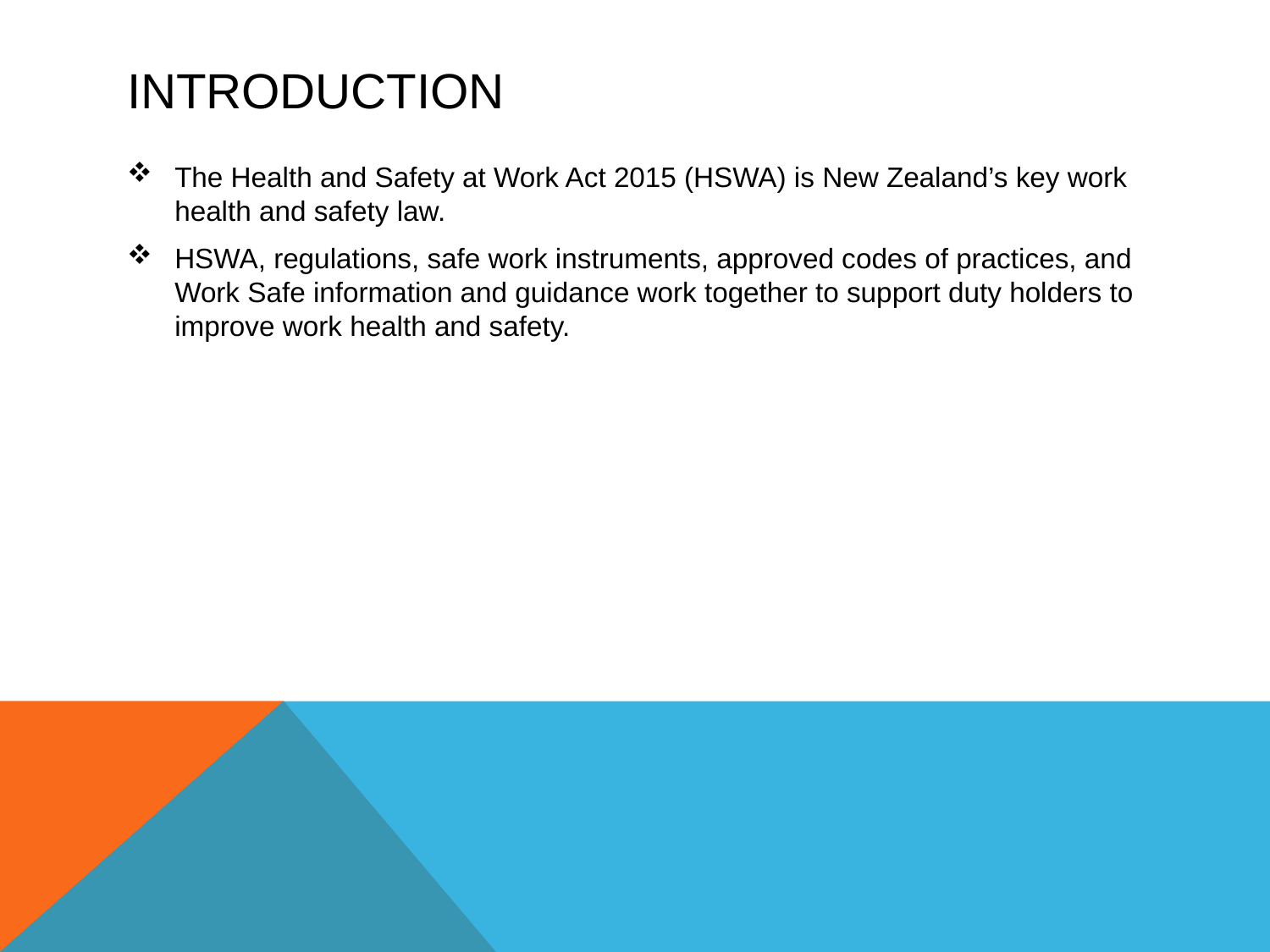

# introduction
The Health and Safety at Work Act 2015 (HSWA) is New Zealand’s key work health and safety law.
HSWA, regulations, safe work instruments, approved codes of practices, and Work Safe information and guidance work together to support duty holders to improve work health and safety.